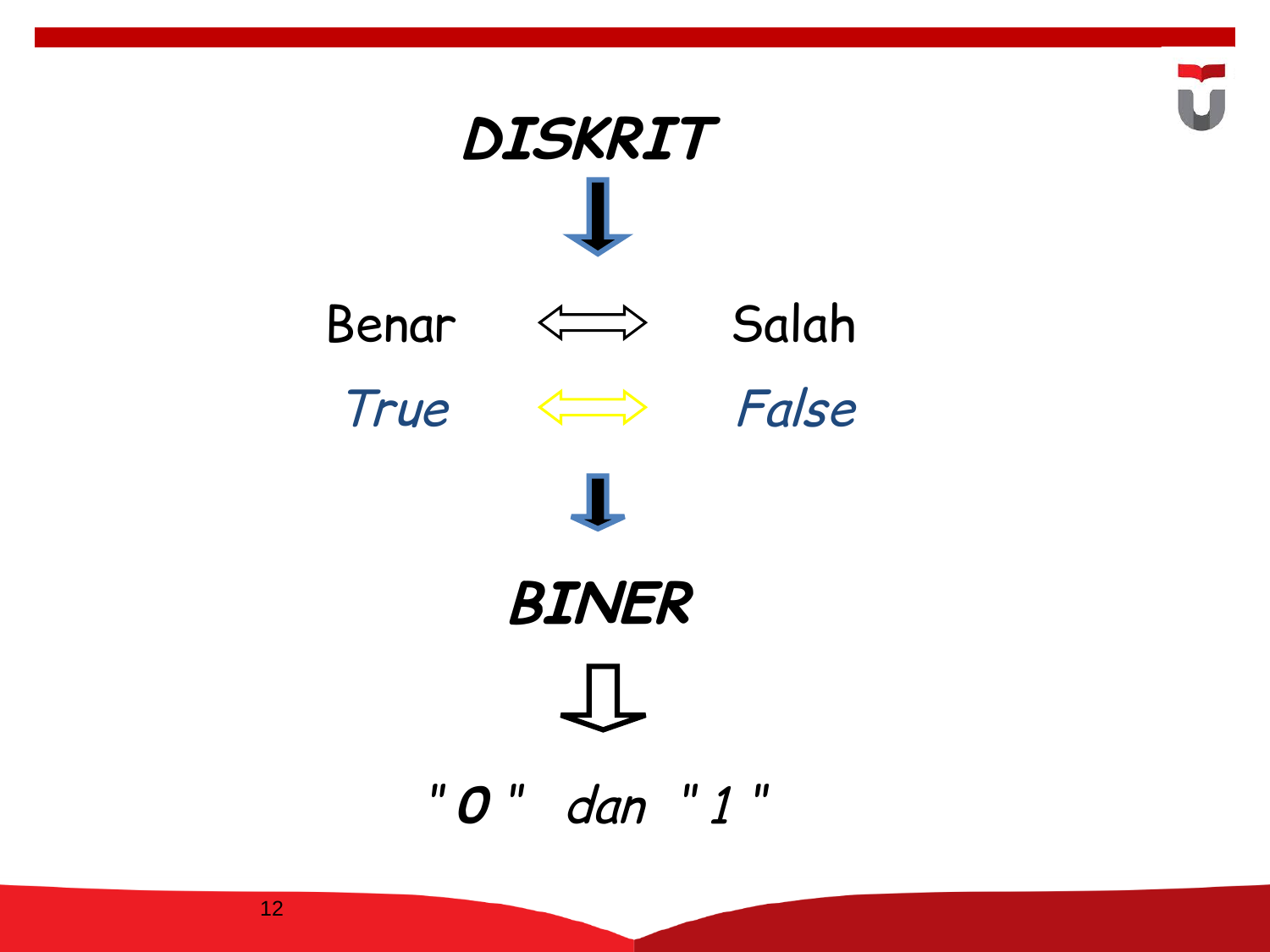

DISKRIT

Benar
Salah

True
False

BINER

“ 0 “   dan  “ 1 “
12